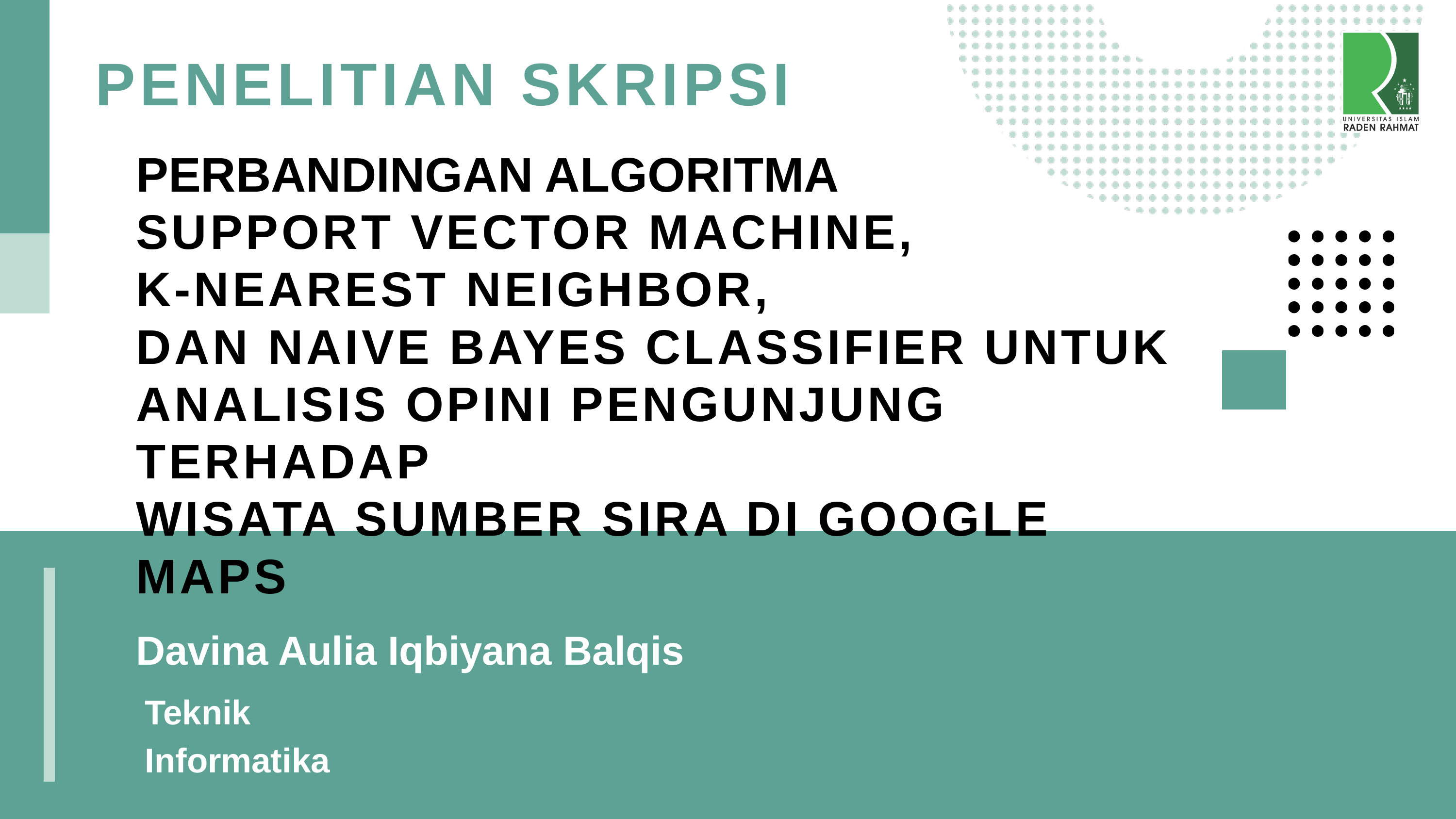

PENELITIAN SKRIPSI
PERBANDINGAN ALGORITMA
SUPPORT VECTOR MACHINE,
K-NEAREST NEIGHBOR,
DAN NAIVE BAYES CLASSIFIER UNTUK
ANALISIS OPINI PENGUNJUNG TERHADAP
WISATA SUMBER SIRA DI GOOGLE MAPS

Davina Aulia Iqbiyana Balqis
Teknik Informatika